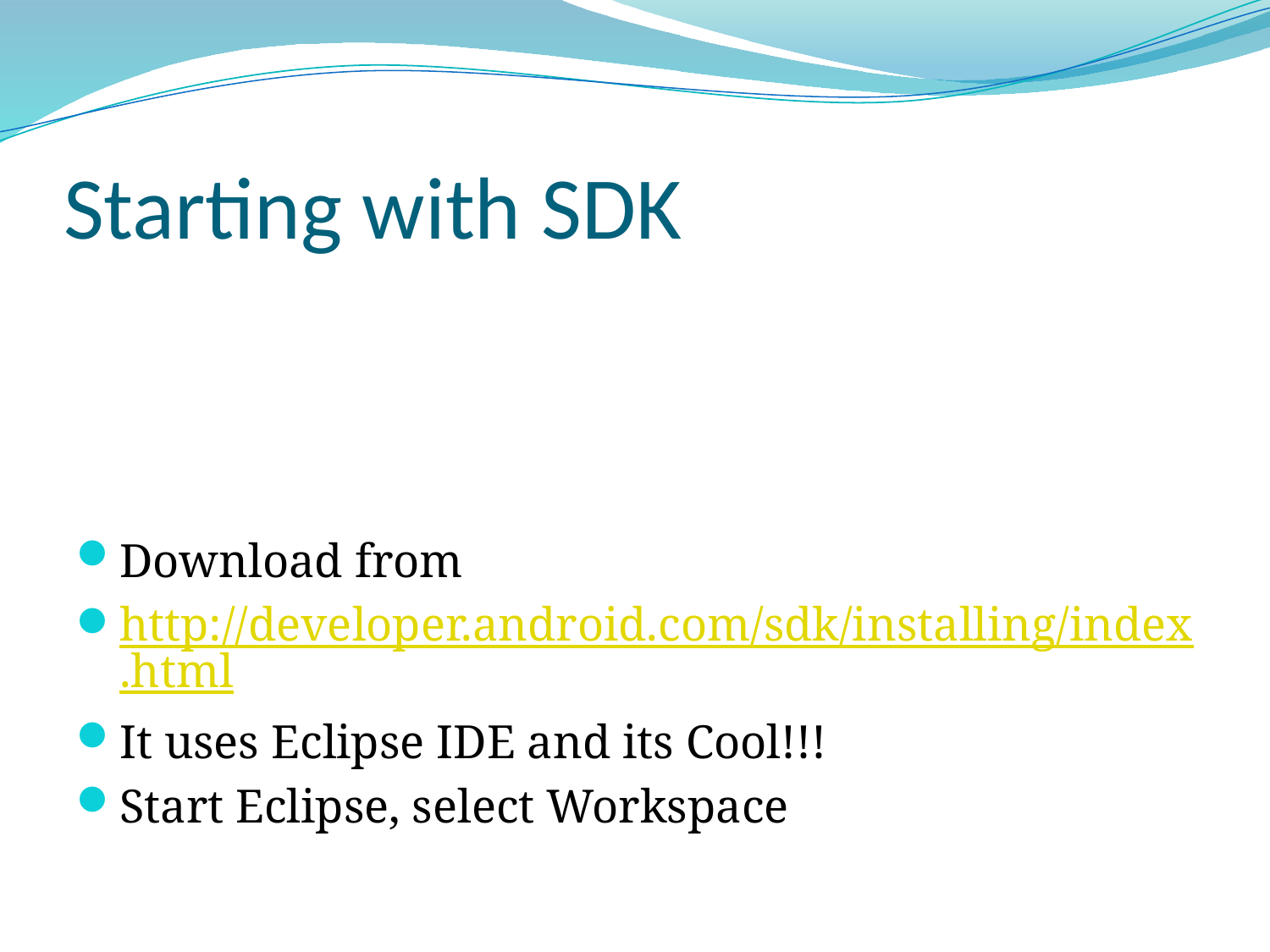

# Starting with SDK

Download from
http://developer.android.com/sdk/installing/index.html
It uses Eclipse IDE and its Cool!!!
Start Eclipse, select Workspace